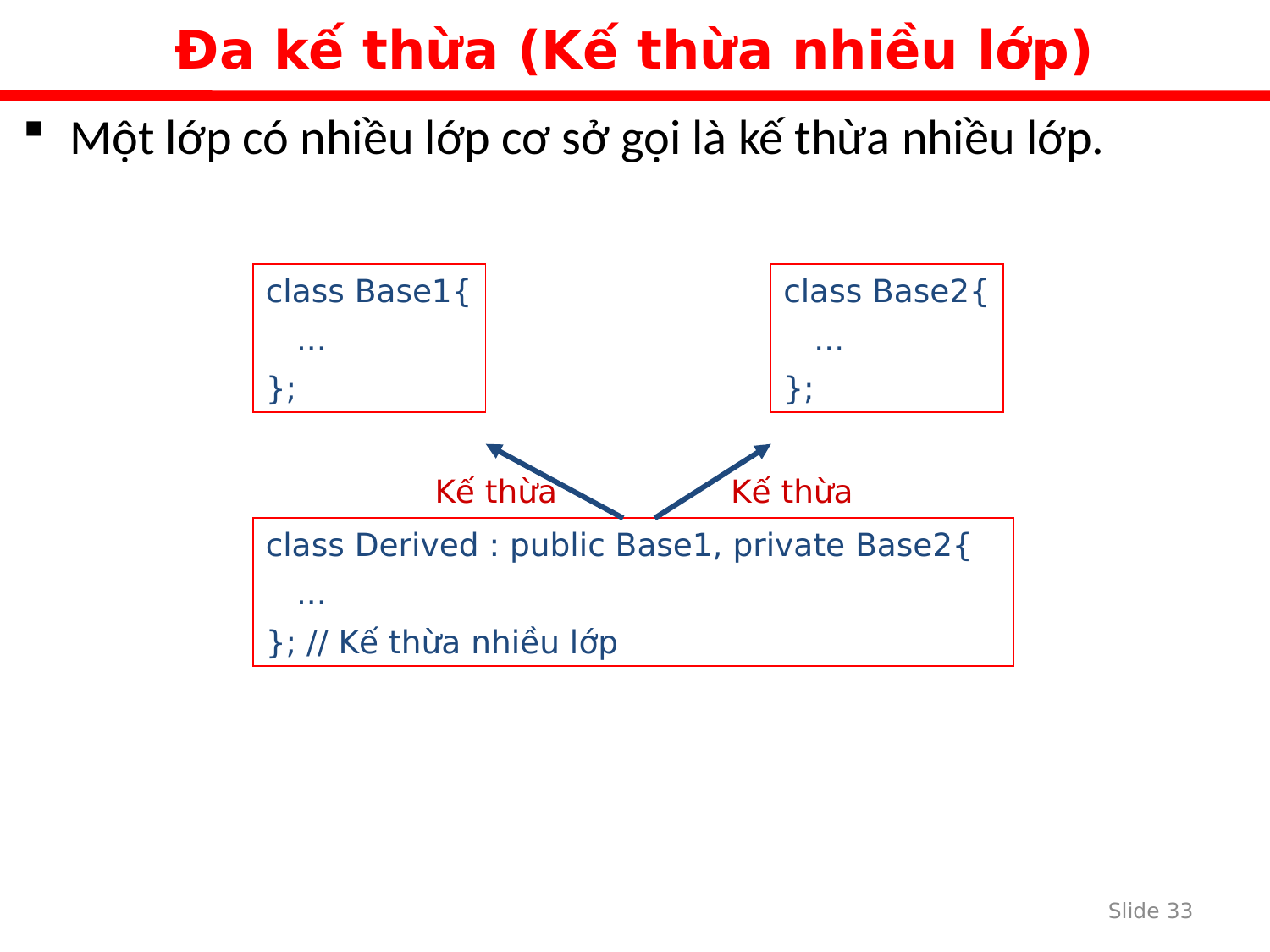

Đa kế thừa (Kế thừa nhiều lớp)

Một lớp có nhiều lớp cơ sở gọi là kế thừa nhiều lớp.

class Base1{
   ...
};
class Base2{
   ...
};

Kế thừa
Kế thừa
class Derived : public Base1, private Base2{
   ...
}; // Kế thừa nhiều lớp
Slide 33